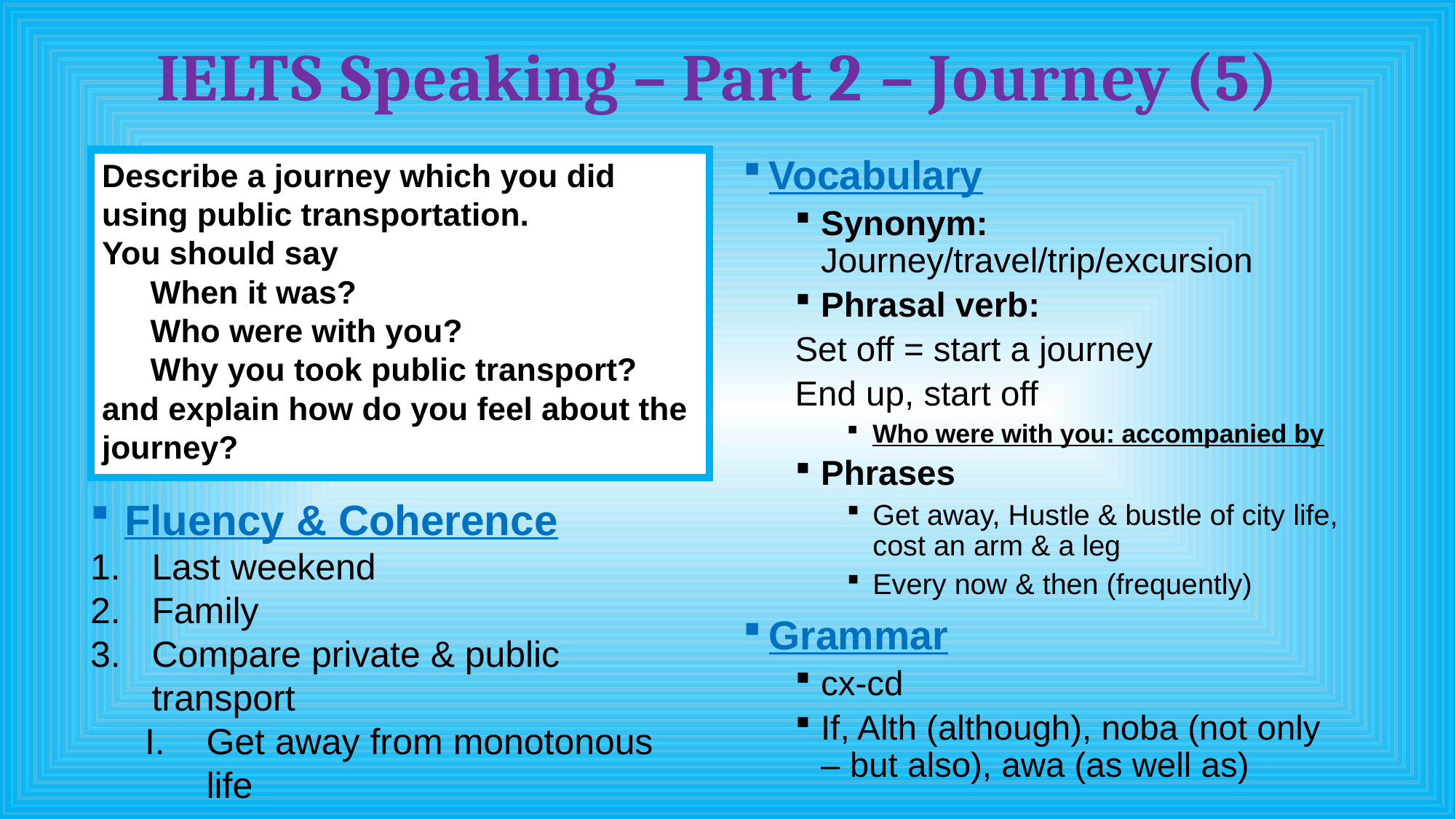

# IELTS Speaking – Part 2 – Journey (5)
Describe a journey which you did using public transportation.
You should say
When it was?
Who were with you?
Why you took public transport?
and explain how do you feel about the journey?
Vocabulary
Synonym: 	Journey/travel/trip/excursion
Phrasal verb:
	Set off = start a journey
	End up, start off
Who were with you: accompanied by
Phrases
Get away, Hustle & bustle of city life, cost an arm & a leg
Every now & then (frequently)
Grammar
cx-cd
If, Alth (although), noba (not only – but also), awa (as well as)

Fluency & Coherence
Last weekend
Family
Compare private & public transport
Get away from monotonous life